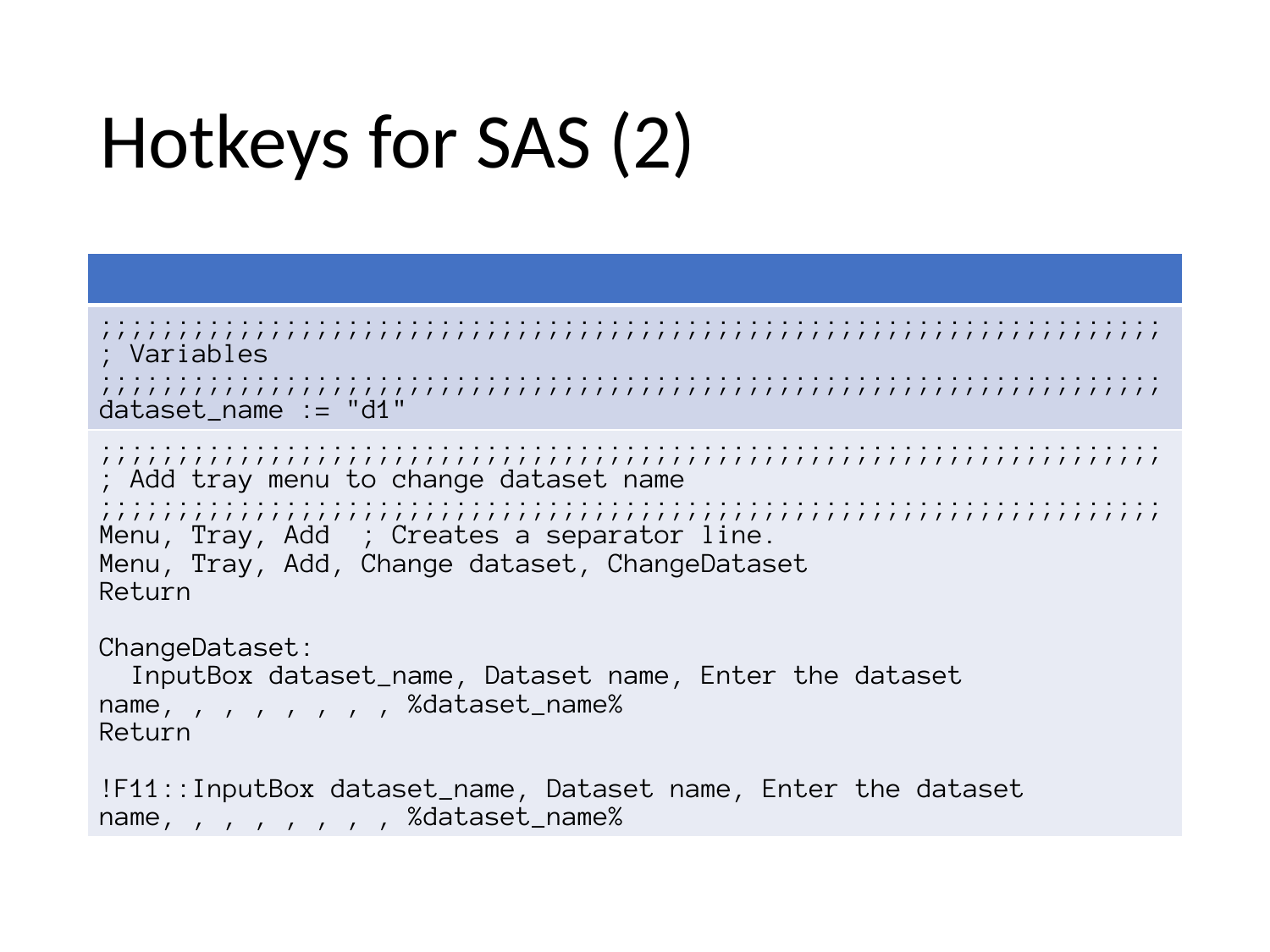

# Hotkeys for SAS (2)
|  |
| --- |
| ;;;;;;;;;;;;;;;;;;;;;;;;;;;;;;;;;;;;;;;;;;;;;;;;;;;;;;;;;;;;;;;;;;;;; ; Variables ;;;;;;;;;;;;;;;;;;;;;;;;;;;;;;;;;;;;;;;;;;;;;;;;;;;;;;;;;;;;;;;;;;;;; dataset\_name := "d1" |
| ;;;;;;;;;;;;;;;;;;;;;;;;;;;;;;;;;;;;;;;;;;;;;;;;;;;;;;;;;;;;;;;;;;;;; ; Add tray menu to change dataset name ;;;;;;;;;;;;;;;;;;;;;;;;;;;;;;;;;;;;;;;;;;;;;;;;;;;;;;;;;;;;;;;;;;;;; Menu, Tray, Add ; Creates a separator line. Menu, Tray, Add, Change dataset, ChangeDataset Return ChangeDataset: InputBox dataset\_name, Dataset name, Enter the dataset name, , , , , , , , %dataset\_name% Return !F11::InputBox dataset\_name, Dataset name, Enter the dataset name, , , , , , , , %dataset\_name% |